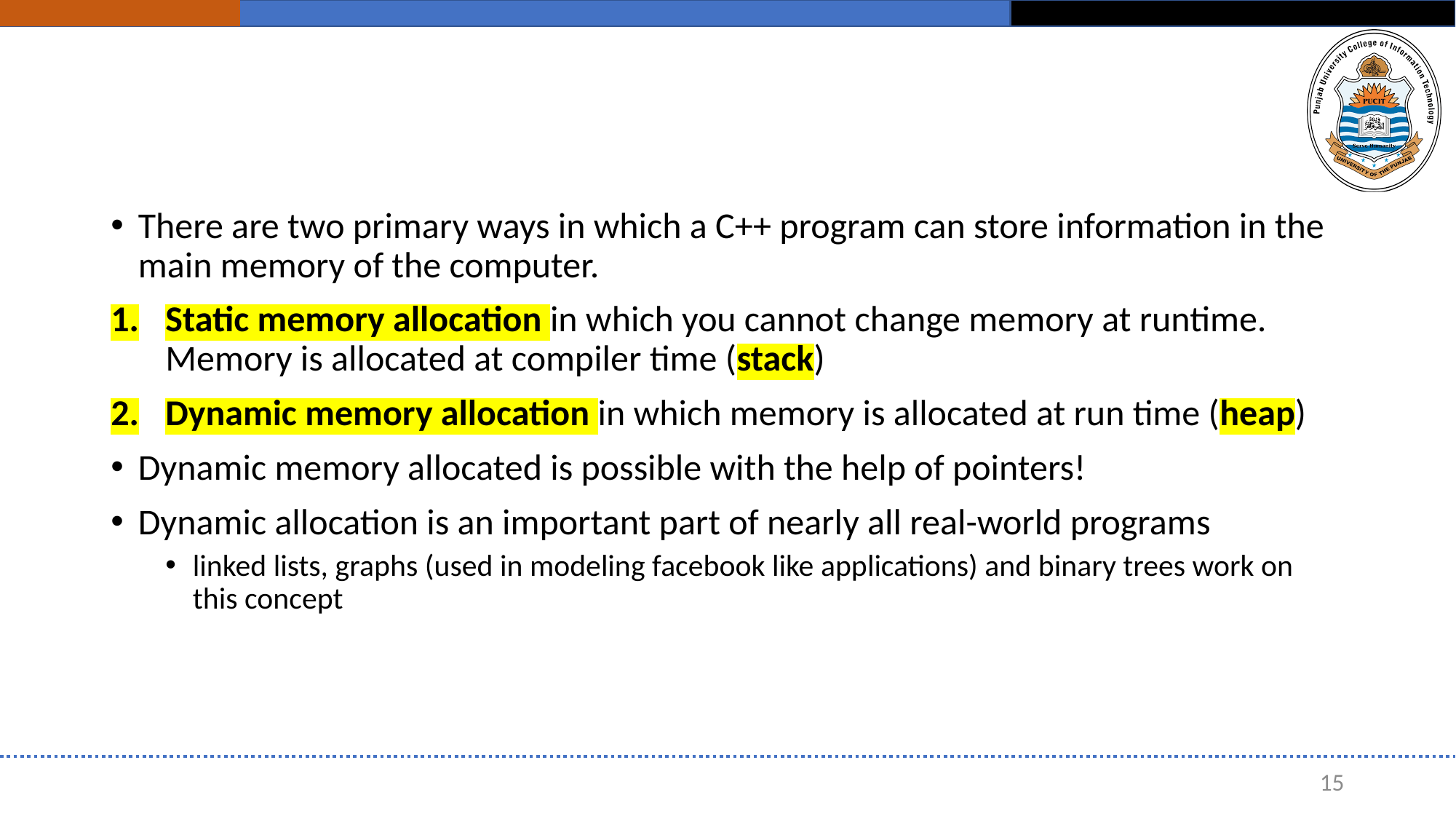

There are two primary ways in which a C++ program can store information in the main memory of the computer.
Static memory allocation in which you cannot change memory at runtime. Memory is allocated at compiler time (stack)
Dynamic memory allocation in which memory is allocated at run time (heap)
Dynamic memory allocated is possible with the help of pointers!
Dynamic allocation is an important part of nearly all real-world programs
linked lists, graphs (used in modeling facebook like applications) and binary trees work on this concept
15